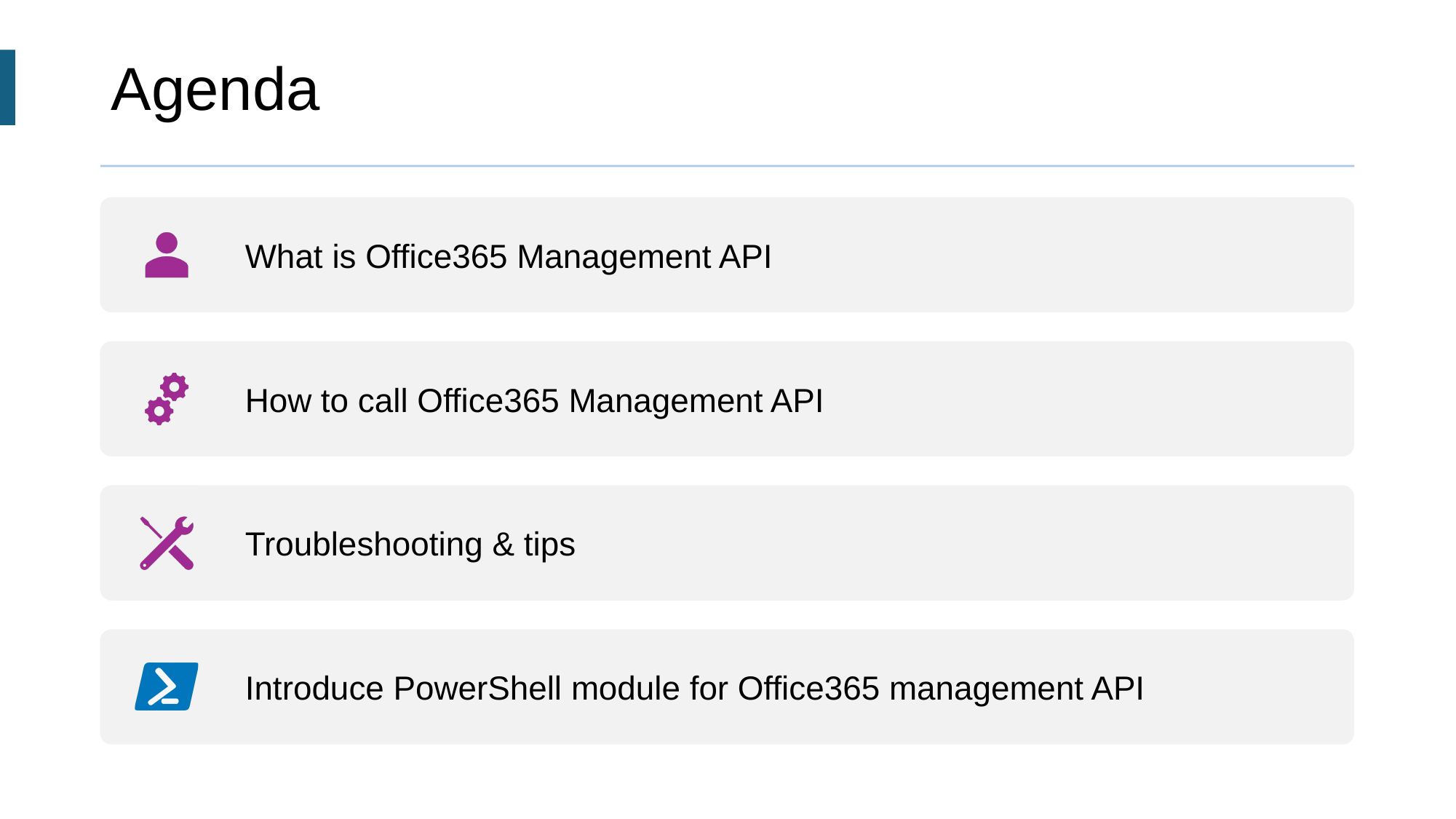

# Agenda

What is Office365 Management API
How to call Office365 Management API
Troubleshooting & tips
Introduce PowerShell module for Office365 management API